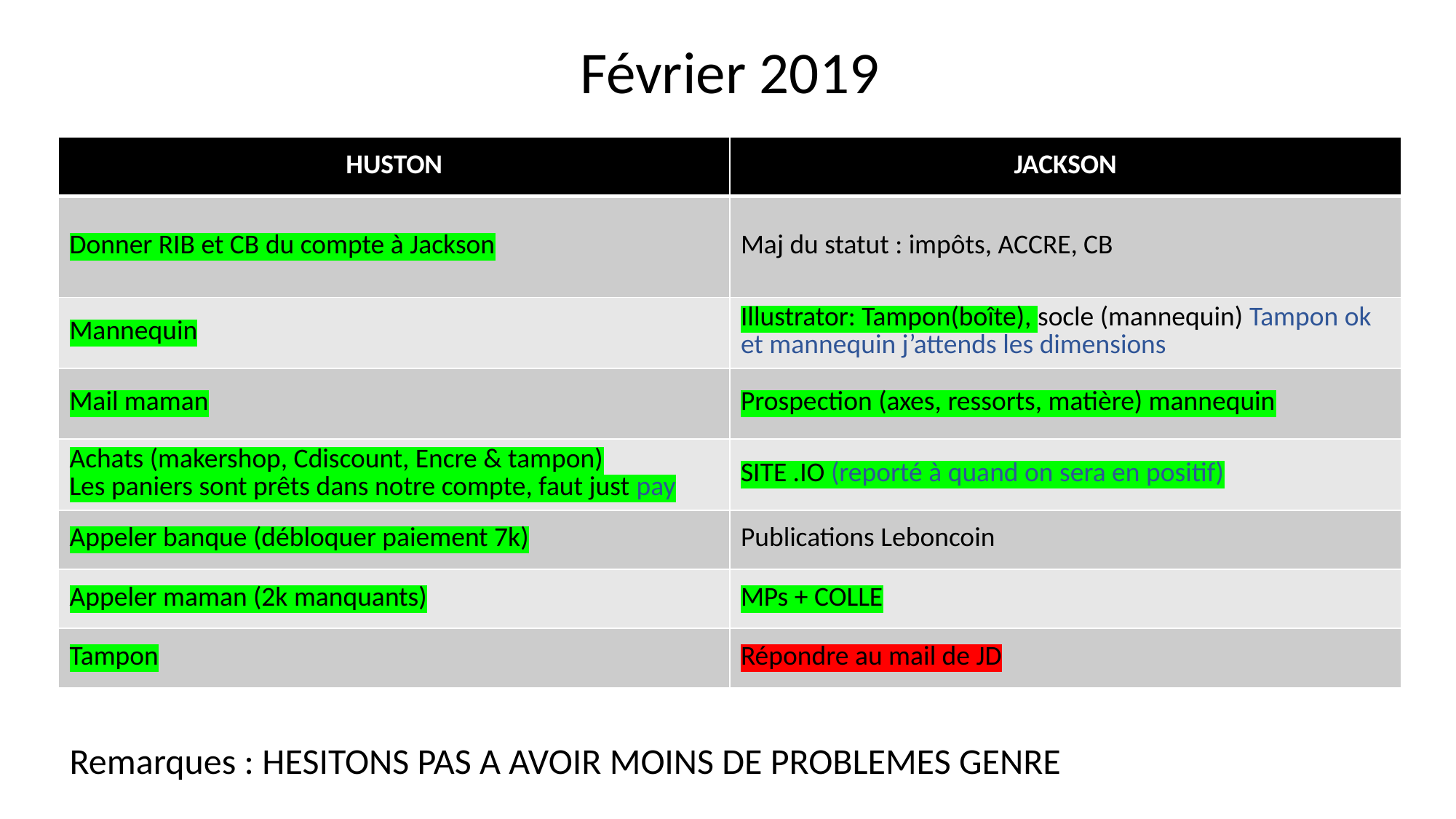

# Février 2019
| HUSTON | JACKSON |
| --- | --- |
| Donner RIB et CB du compte à Jackson | Maj du statut : impôts, ACCRE, CB |
| Mannequin | Illustrator: Tampon(boîte), socle (mannequin) Tampon ok et mannequin j’attends les dimensions |
| Mail maman | Prospection (axes, ressorts, matière) mannequin |
| Achats (makershop, Cdiscount, Encre & tampon) Les paniers sont prêts dans notre compte, faut just pay | SITE .IO (reporté à quand on sera en positif) |
| Appeler banque (débloquer paiement 7k) | Publications Leboncoin |
| Appeler maman (2k manquants) | MPs + COLLE |
| Tampon | Répondre au mail de JD |
Remarques : HESITONS PAS A AVOIR MOINS DE PROBLEMES GENRE